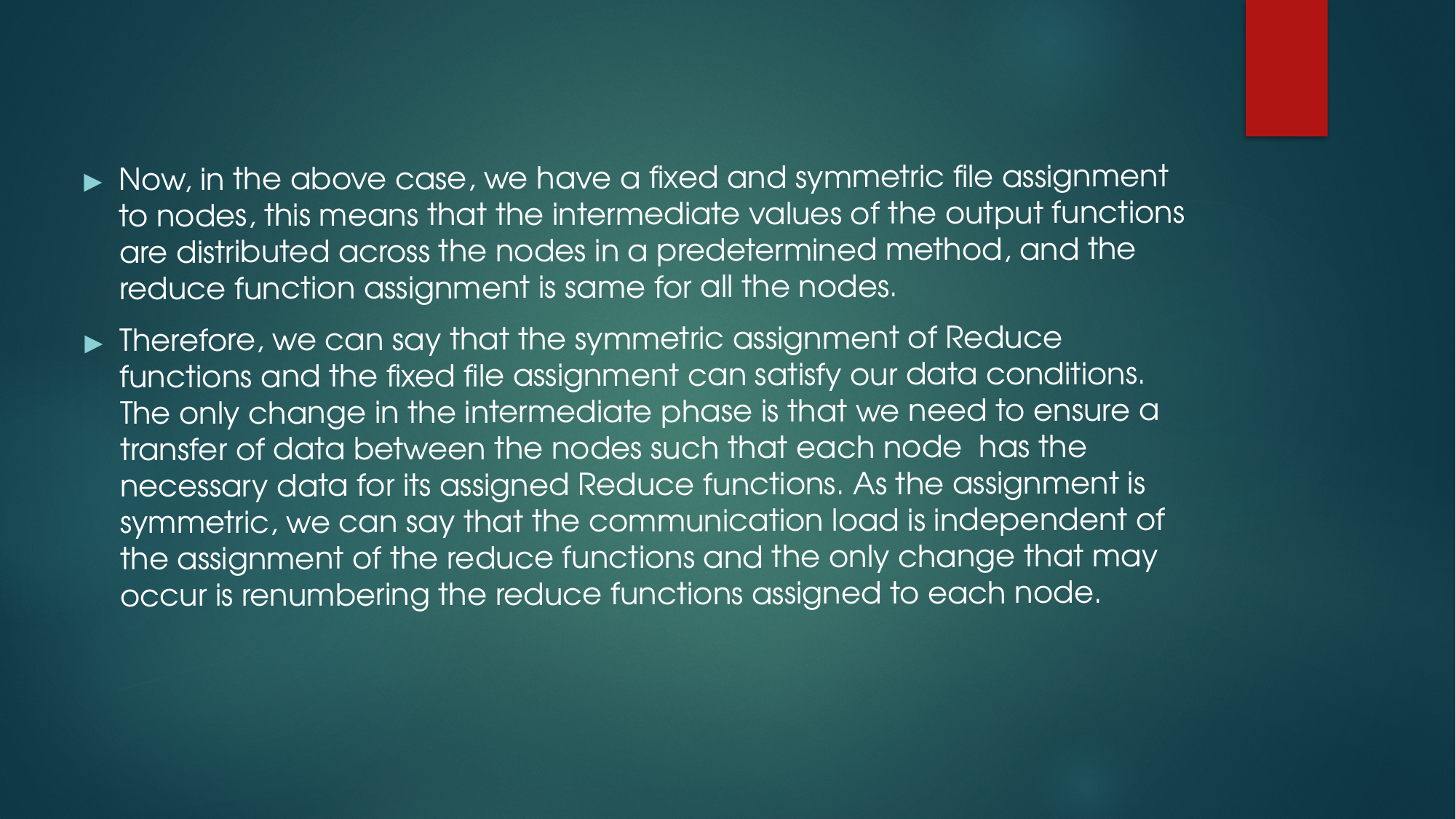

Now, in the above case, we have a fixed and symmetric file assignment to nodes, this means that the intermediate values of the output functions are distributed across the nodes in a predetermined method, and the reduce function assignment is same for all the nodes.
Therefore, we can say that the symmetric assignment of Reduce functions and the fixed file assignment can satisfy our data conditions. The only change in the intermediate phase is that we need to ensure a transfer of data between the nodes such that each node  has the necessary data for its assigned Reduce functions. As the assignment is symmetric, we can say that the communication load is independent of the assignment of the reduce functions and the only change that may occur is renumbering the reduce functions assigned to each node.